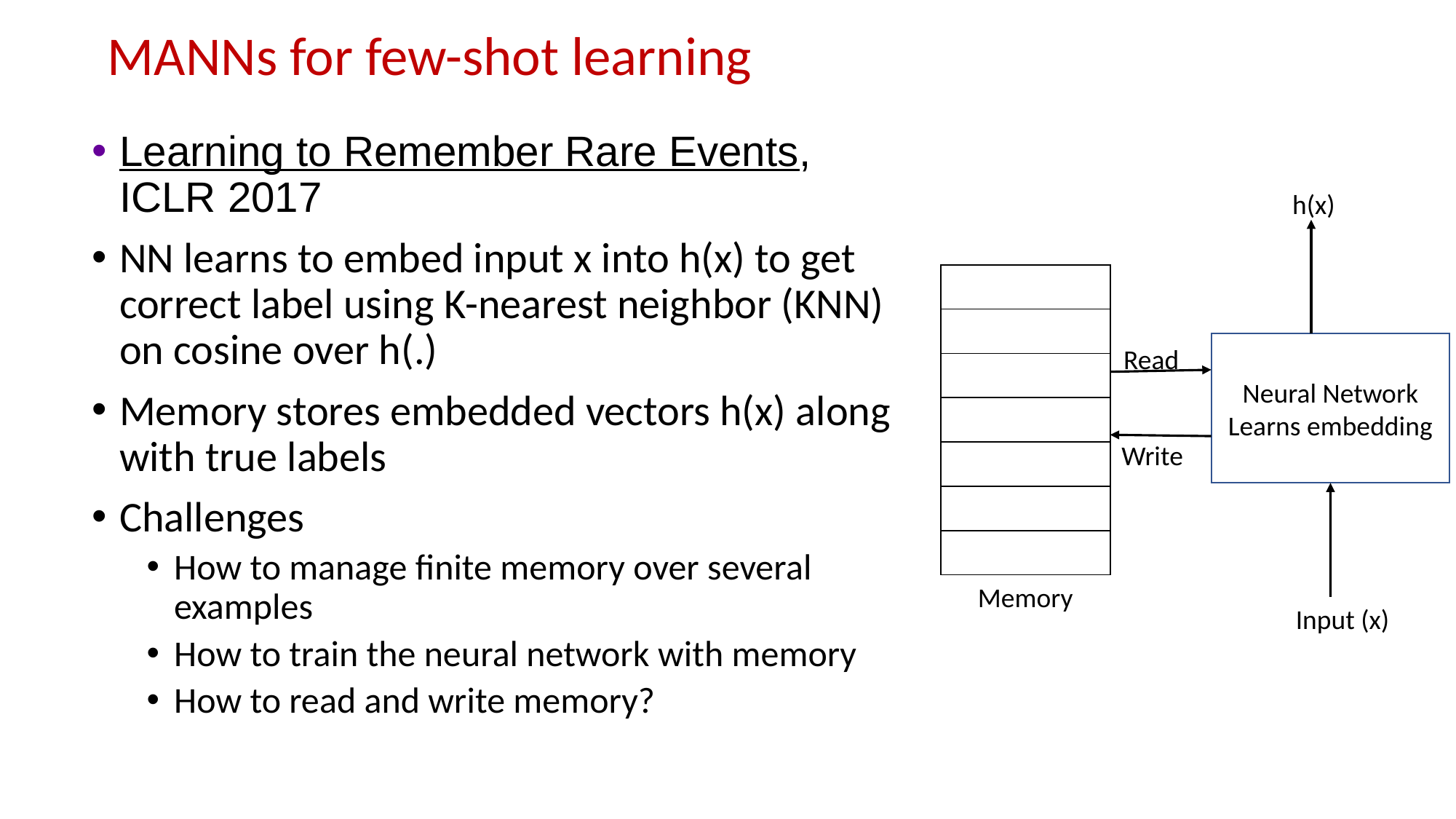

# MANNs for few-shot learning
Learning to Remember Rare Events, ICLR 2017
NN learns to embed input x into h(x) to get correct label using K-nearest neighbor (KNN) on cosine over h(.)
Memory stores embedded vectors h(x) along with true labels
Challenges
How to manage finite memory over several examples
How to train the neural network with memory
How to read and write memory?
h(x)
|  |
| --- |
|  |
|  |
|  |
|  |
|  |
|  |
Neural Network
Learns embedding
Read
Write
Memory
Input (x)